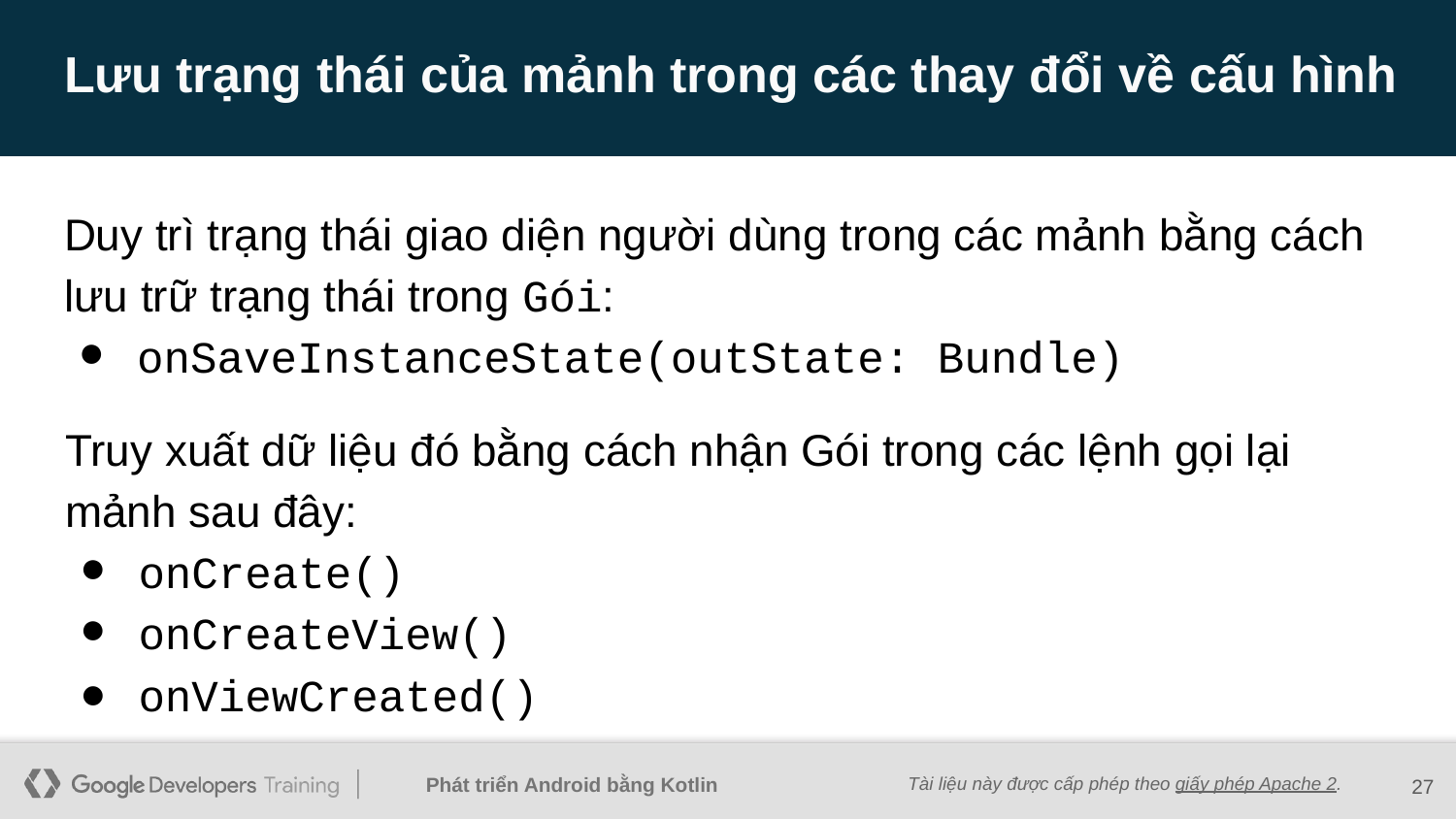

# Lưu trạng thái của mảnh trong các thay đổi về cấu hình
Duy trì trạng thái giao diện người dùng trong các mảnh bằng cách lưu trữ trạng thái trong Gói:
onSaveInstanceState(outState: Bundle)
Truy xuất dữ liệu đó bằng cách nhận Gói trong các lệnh gọi lại mảnh sau đây:
onCreate()
onCreateView()
onViewCreated()

27